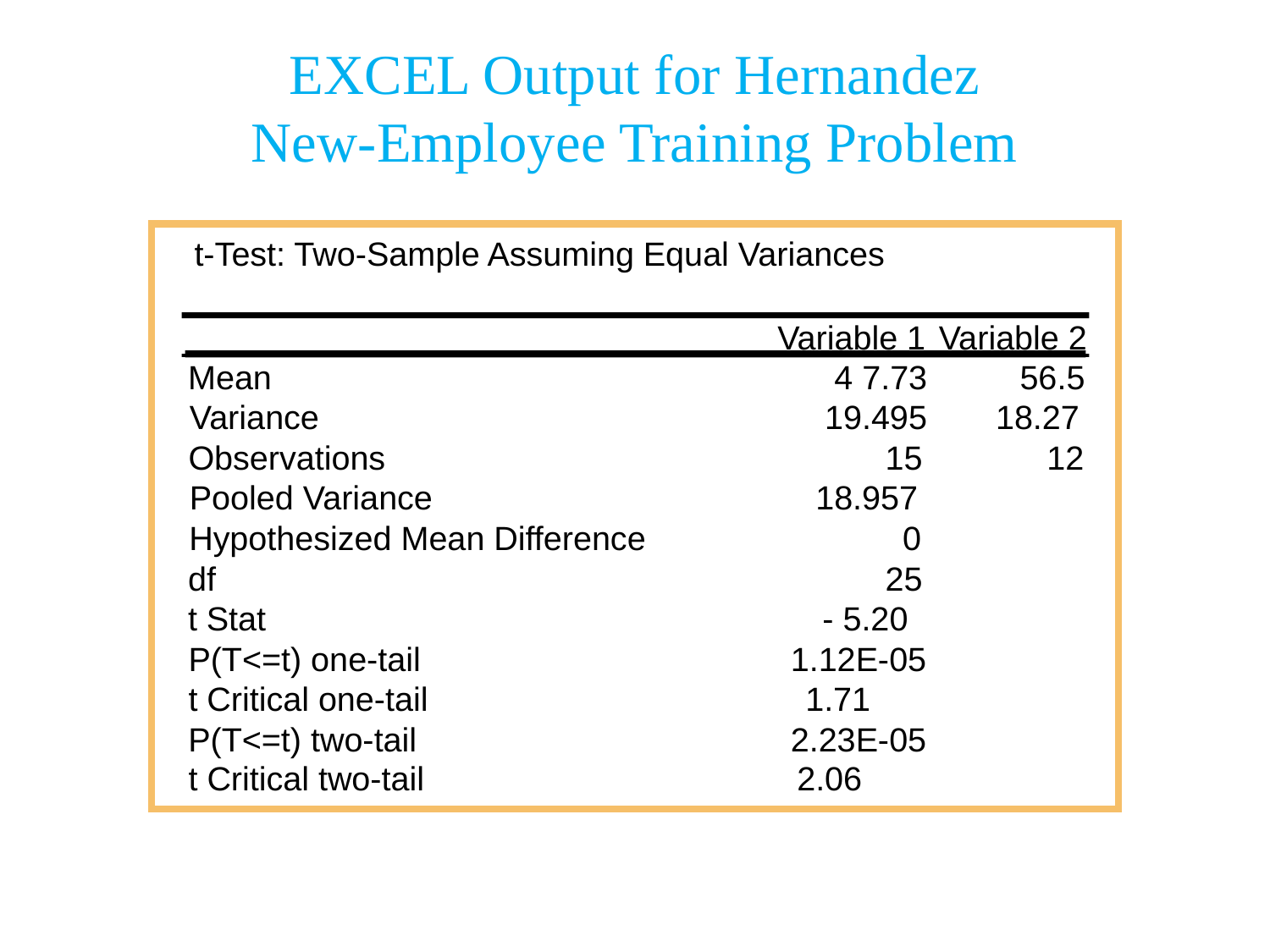

EXCEL Output for Hernandez
New-Employee Training Problem

t-Test: Two-Sample Assuming Equal Variances
Variable 1
Variable 2

Mean
              4 7.73
56.5

Variance
    19.495
     18.27

Observations
15
12
Pooled Variance
   18.957
Hypothesized Mean Difference
0
df
25
t Stat
   - 5.20
P(T<=t) one-tail
1.12E-05
t Critical one-tail
1.71
P(T<=t) two-tail
2.23E-05
t Critical two-tail
 2.06